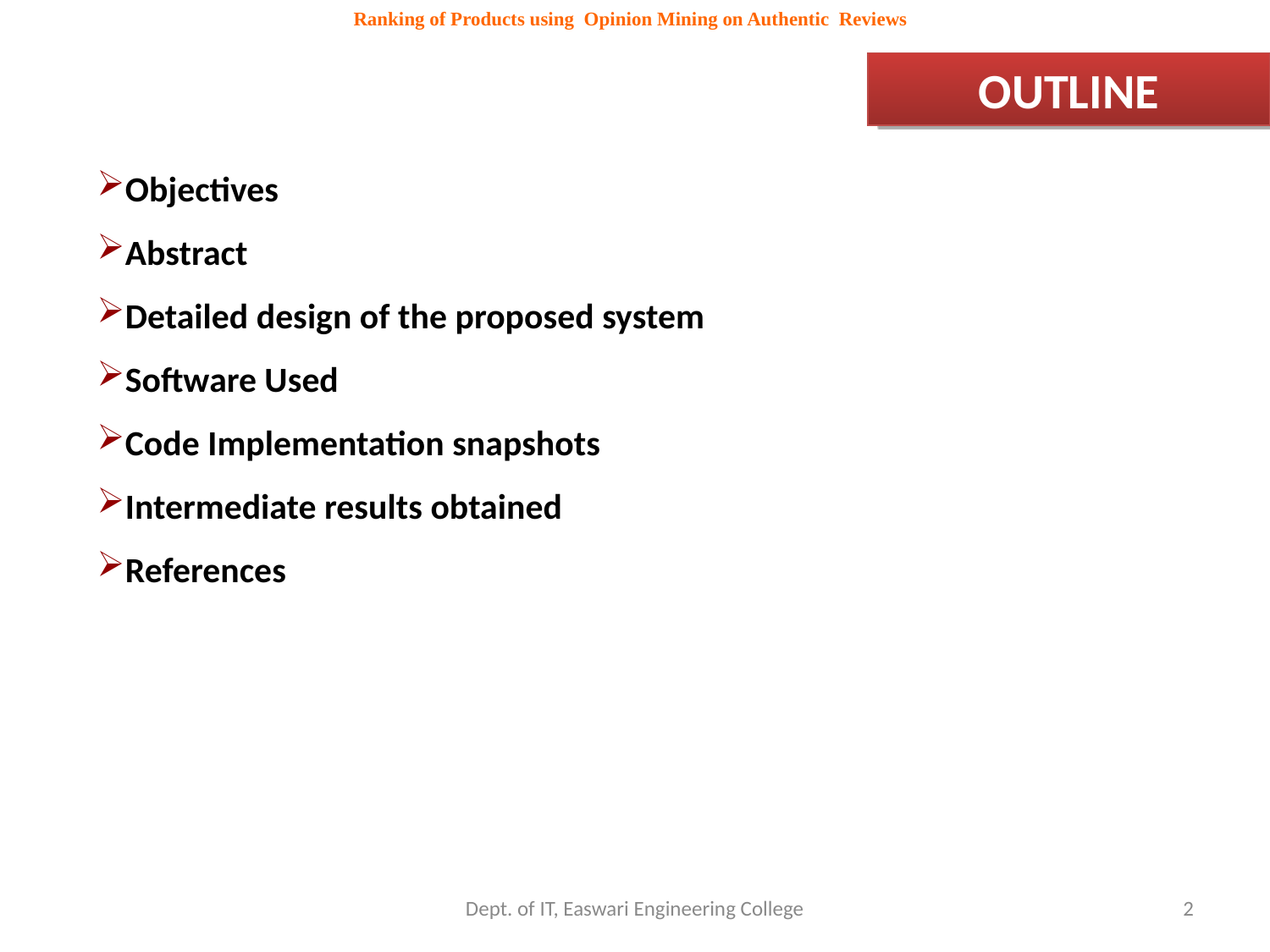

Ranking of Products using  Opinion Mining on Authentic  Reviews
OUTLINE
Objectives
Abstract
Detailed design of the proposed system
Software Used
Code Implementation snapshots
Intermediate results obtained
References

Dept. of IT, Easwari Engineering College
2